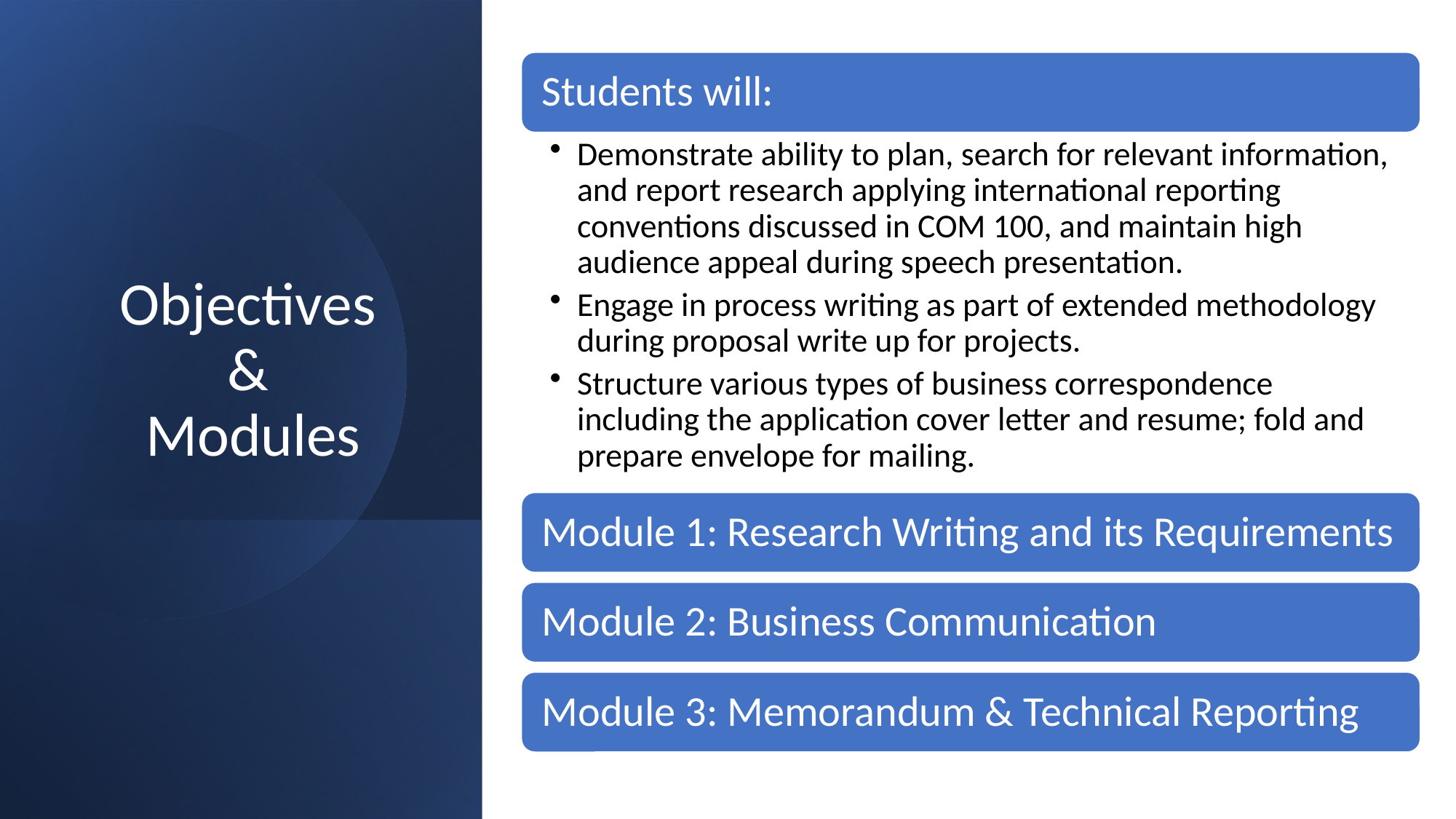

Students will:
Demonstrate ability to plan, search for relevant information, and report research applying international reporting conventions discussed in COM 100, and maintain high audience appeal during speech presentation.
Engage in process writing as part of extended methodology during proposal write up for projects.
Structure various types of business correspondence including the application cover letter and resume; fold and prepare envelope for mailing.
Module 1: Research Writing and its Requirements
Module 2: Business Communication
Module 3: Memorandum & Technical Reporting
# Objectives & Modules